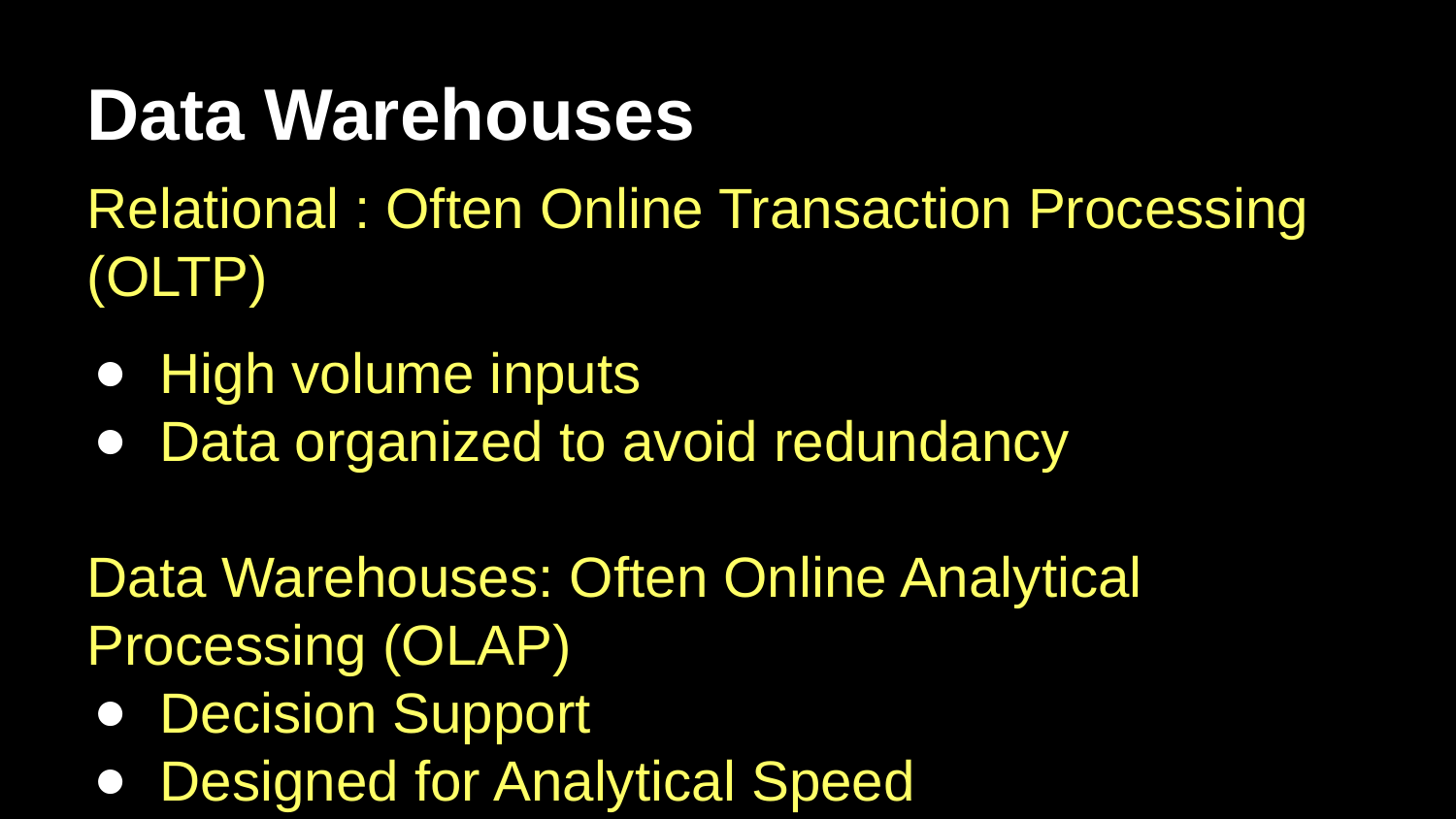

Data Warehouses
Relational : Often Online Transaction Processing (OLTP)

High volume inputs
Data organized to avoid redundancy

Data Warehouses: Often Online Analytical Processing (OLAP)
Decision Support
Designed for Analytical Speed